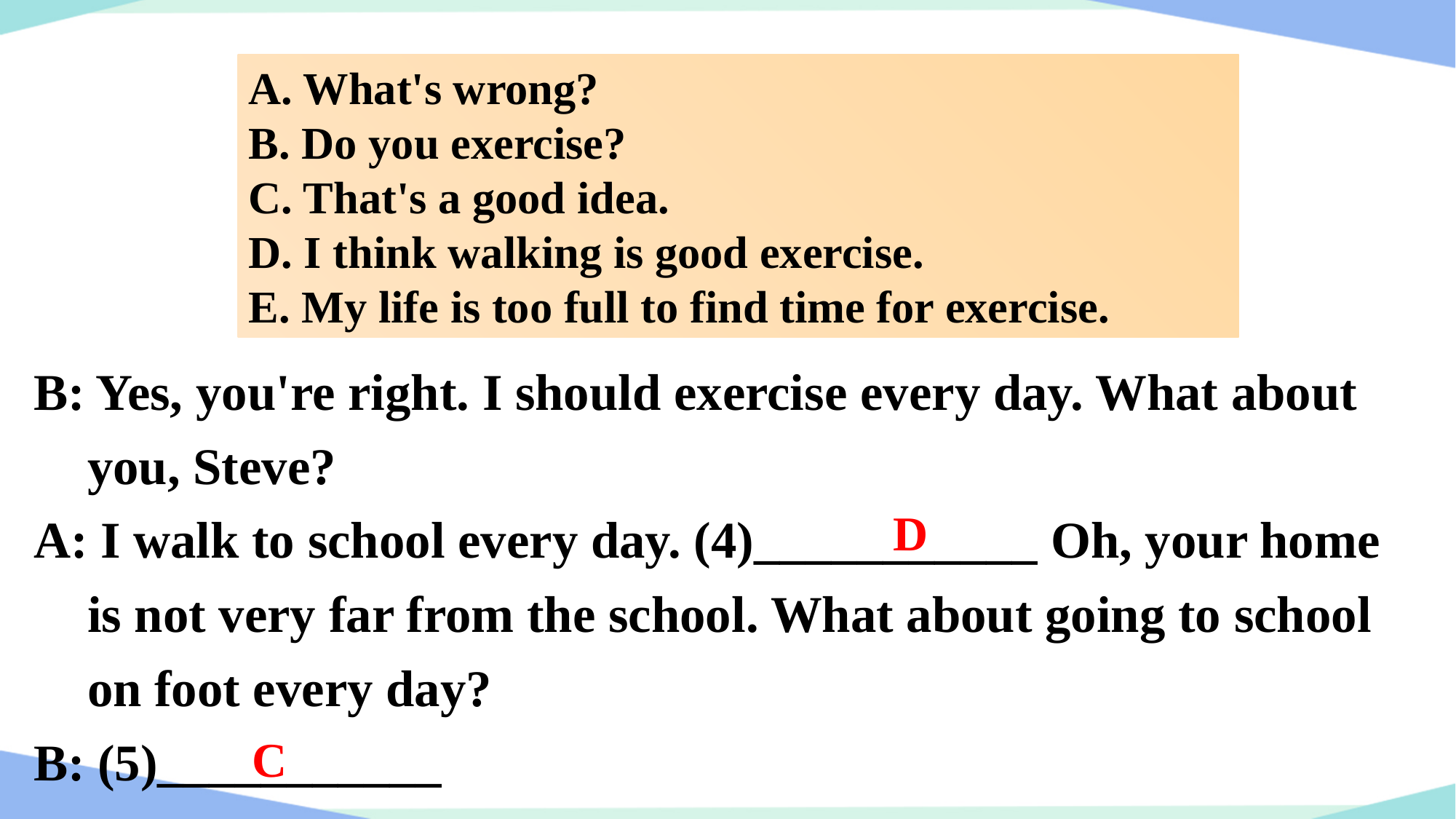

A. What's wrong?
B. Do you exercise?
C. That's a good idea.
D. I think walking is good exercise.
E. My life is too full to find time for exercise.
B: Yes, you're right. I should exercise every day. What about you, Steve?
A: I walk to school every day. (4)___________ Oh, your home is not very far from the school. What about going to school on foot every day?
B: (5)___________
D
C